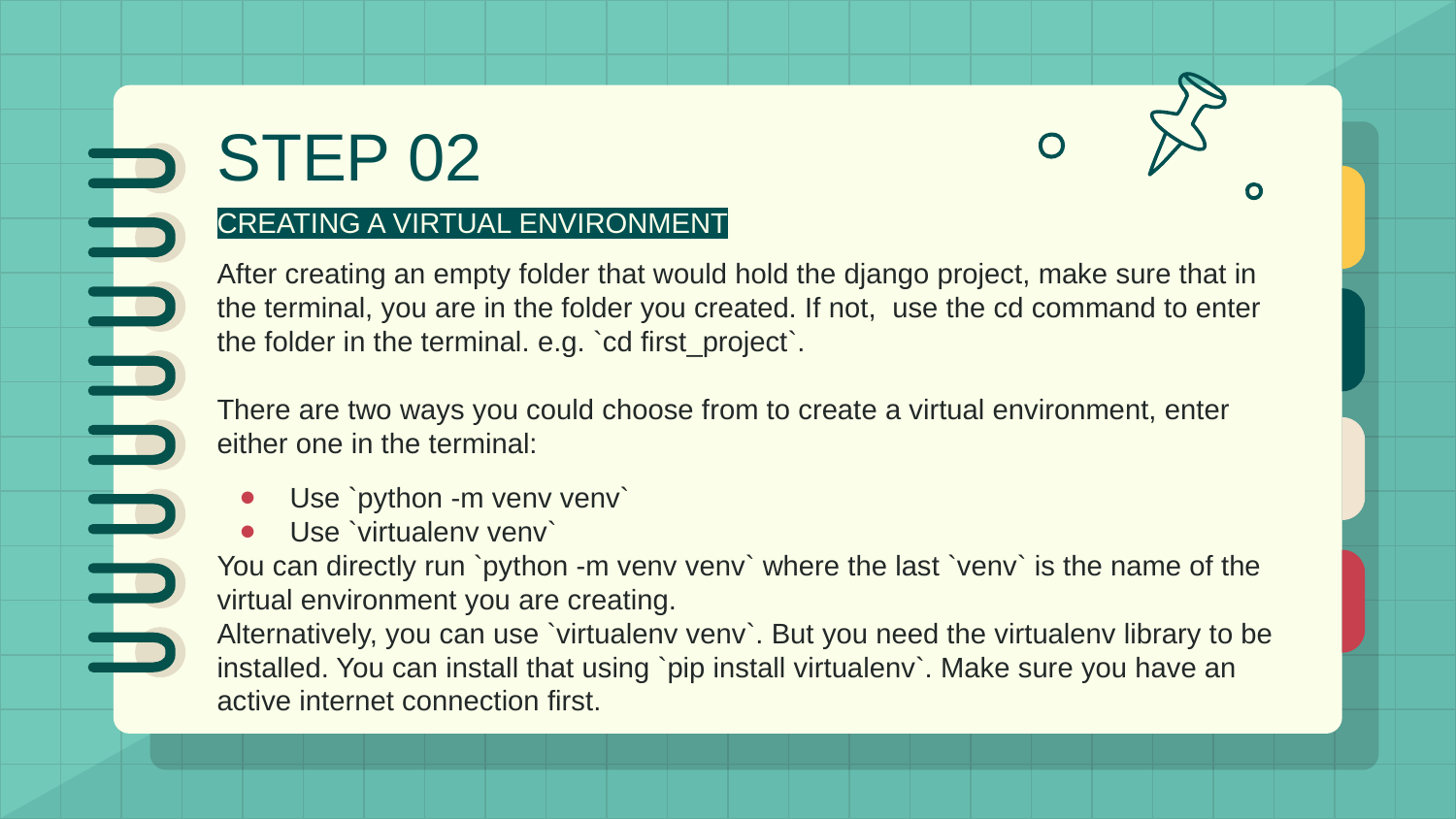

# STEP 02

CREATING A VIRTUAL ENVIRONMENT
After creating an empty folder that would hold the django project, make sure that in the terminal, you are in the folder you created. If not,  use the cd command to enter the folder in the terminal. e.g. `cd first_project`.
There are two ways you could choose from to create a virtual environment, enter either one in the terminal:
Use `python -m venv venv`
Use `virtualenv venv`
You can directly run `python -m venv venv` where the last `venv` is the name of the virtual environment you are creating.
Alternatively, you can use `virtualenv venv`. But you need the virtualenv library to be installed. You can install that using `pip install virtualenv`. Make sure you have an active internet connection first.